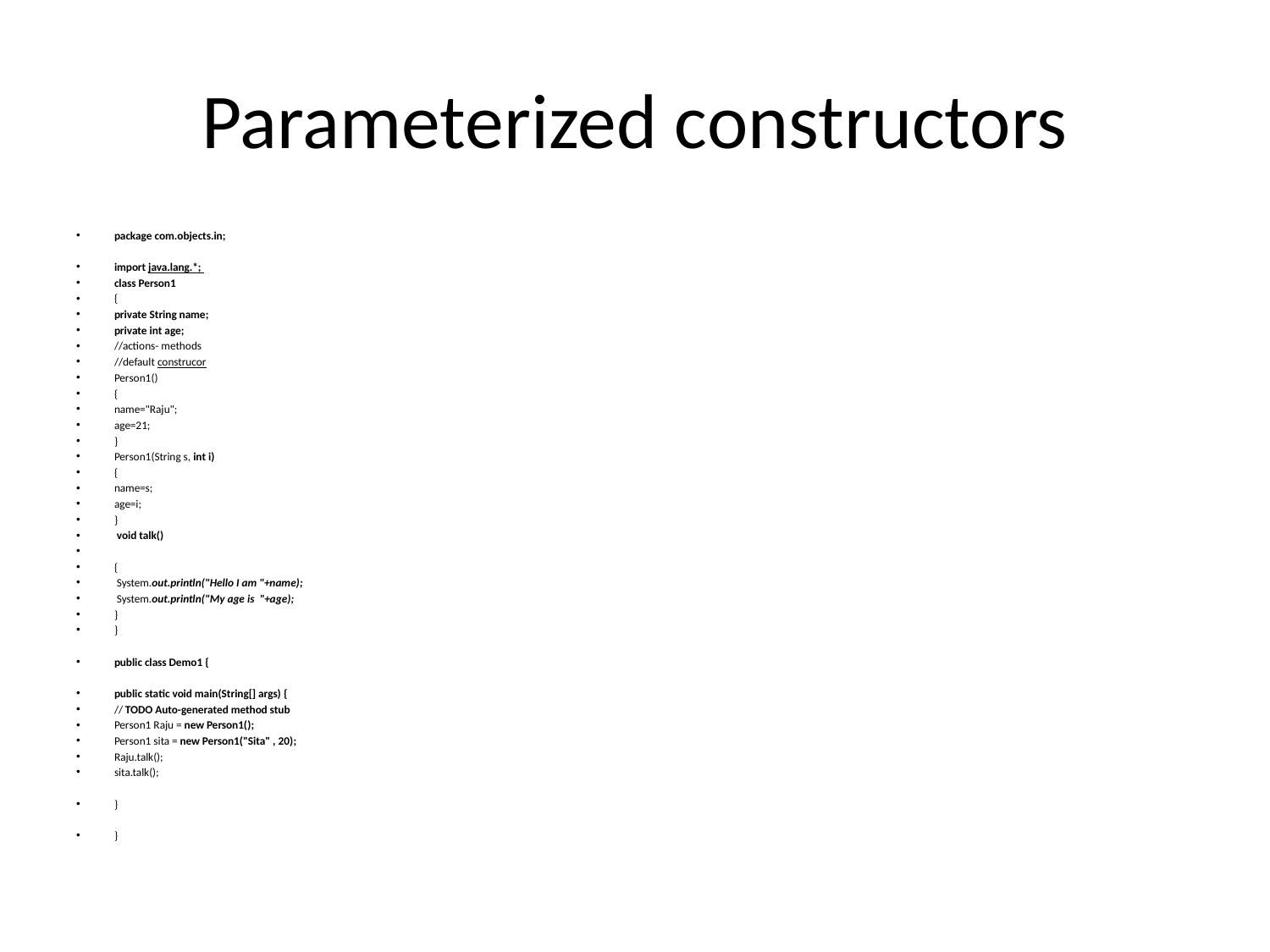

# Parameterized constructors
package com.objects.in;

import java.lang.*;
class Person1
{
private String name;
private int age;
//actions- methods
//default construcor
Person1()
{
name="Raju";
age=21;
}
Person1(String s, int i)
{
name=s;
age=i;
}
 void talk()

{
 System.out.println("Hello I am "+name);
 System.out.println("My age is  "+age);
}
}

public class Demo1 {

public static void main(String[] args) {
// TODO Auto-generated method stub
Person1 Raju = new Person1();
Person1 sita = new Person1("Sita" , 20);
Raju.talk();
sita.talk();

}

}